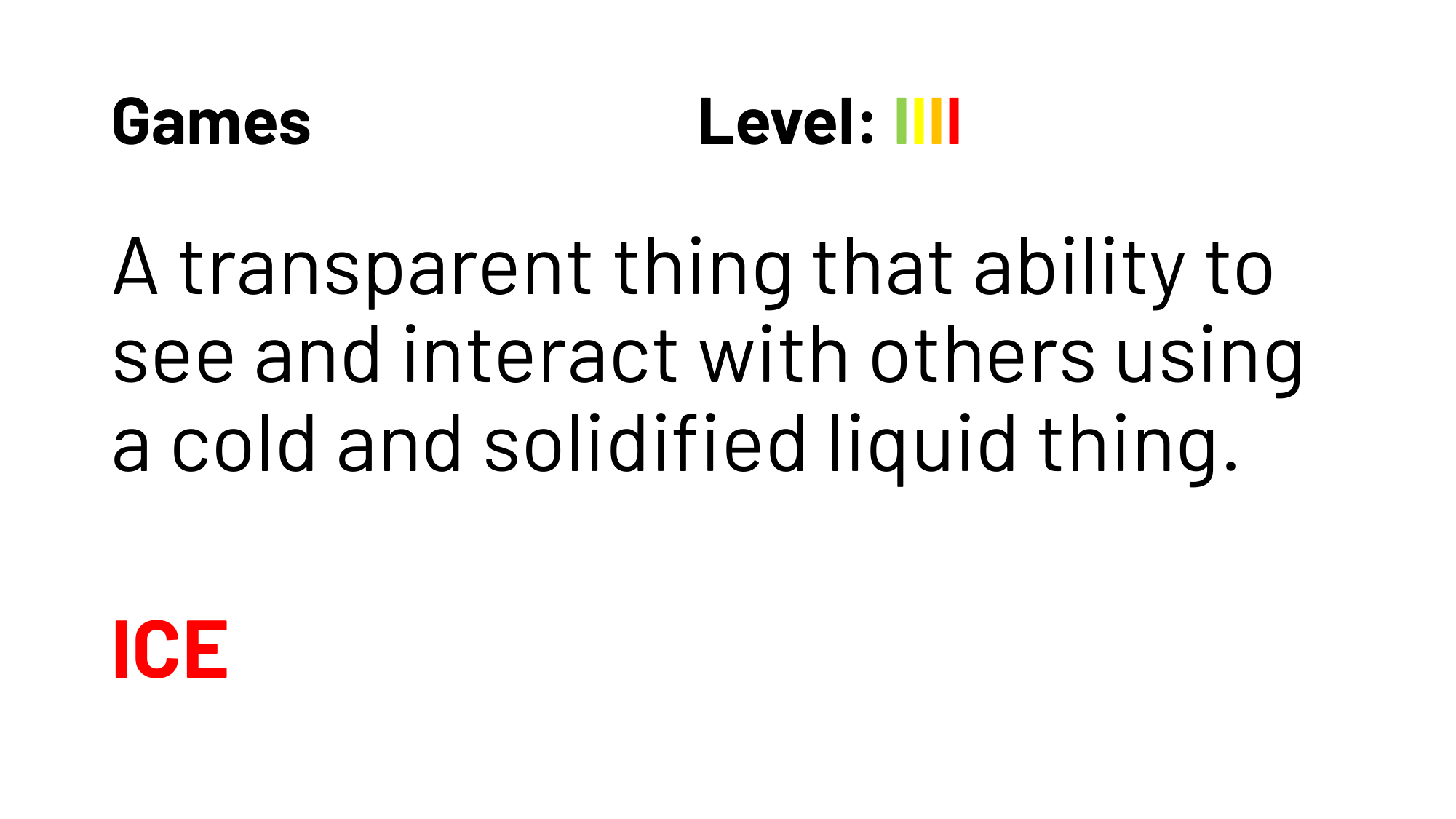

# Games                             Level: IIII
A transparent thing that ability to see and interact with others using a cold and solidified liquid thing.

ICE